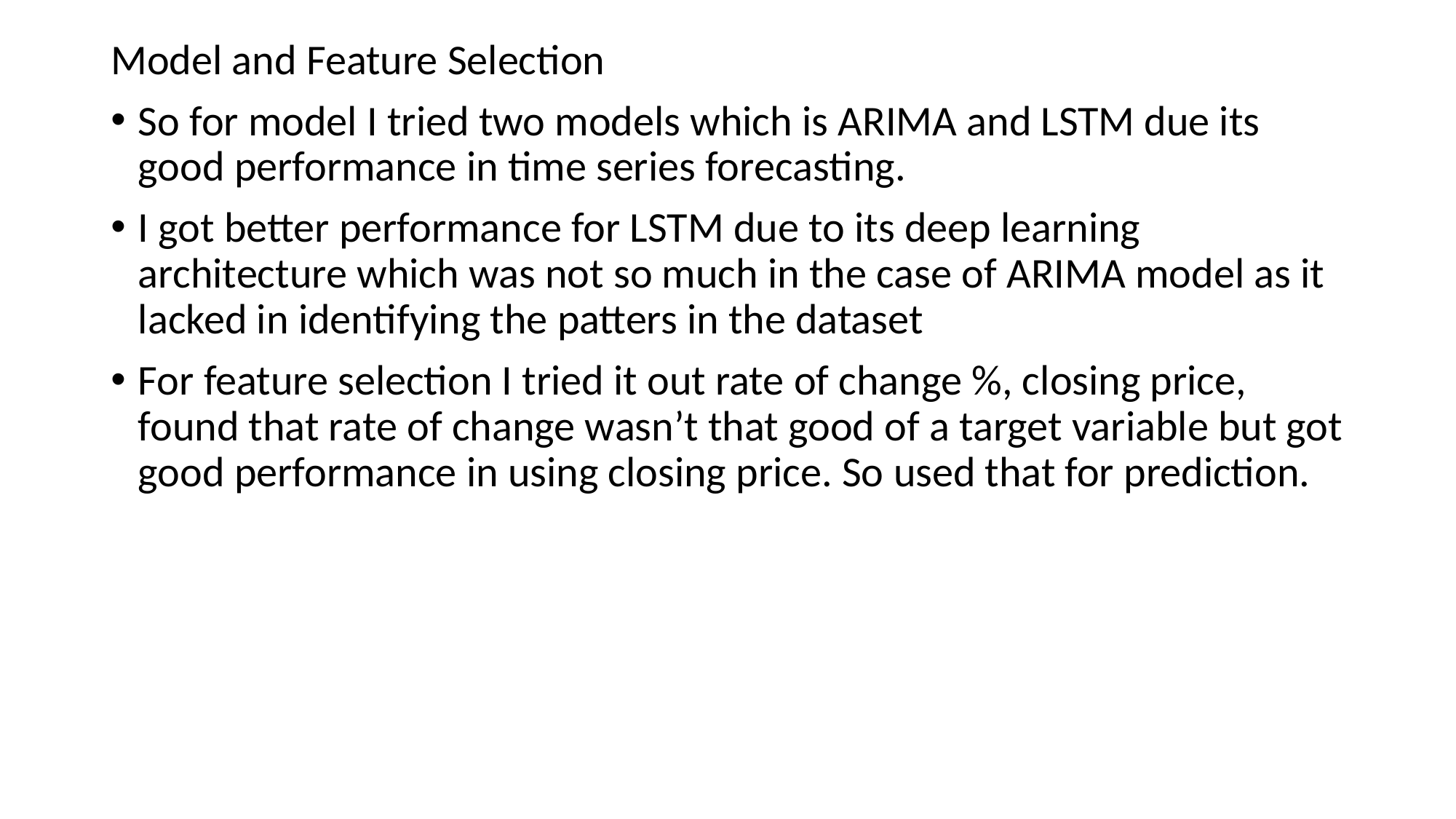

Model and Feature Selection
So for model I tried two models which is ARIMA and LSTM due its good performance in time series forecasting.
I got better performance for LSTM due to its deep learning architecture which was not so much in the case of ARIMA model as it lacked in identifying the patters in the dataset
For feature selection I tried it out rate of change %, closing price, found that rate of change wasn’t that good of a target variable but got good performance in using closing price. So used that for prediction.